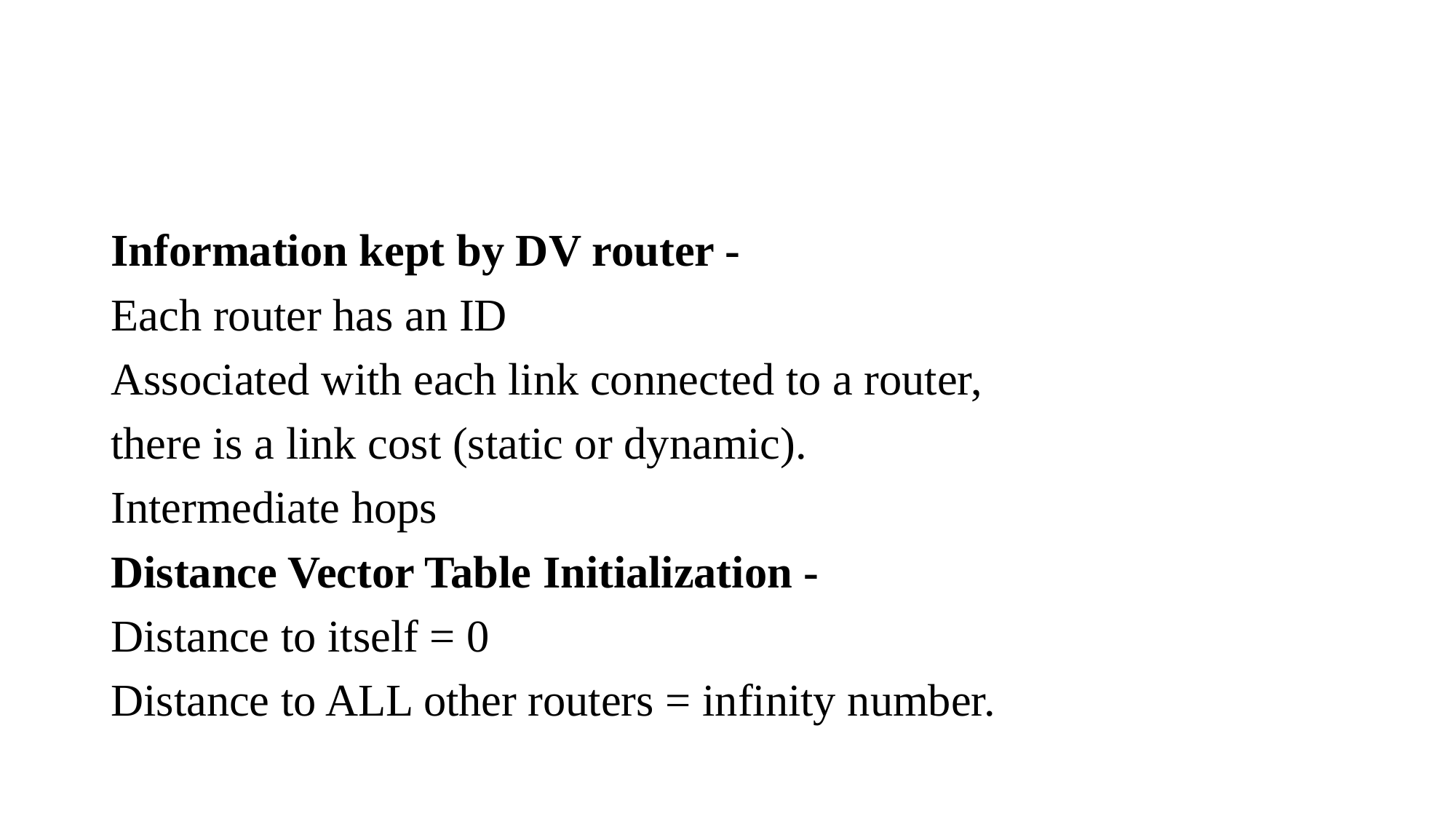

#
Information kept by DV router -
Each router has an ID
Associated with each link connected to a router,
there is a link cost (static or dynamic).
Intermediate hops
Distance Vector Table Initialization -
Distance to itself = 0
Distance to ALL other routers = infinity number.